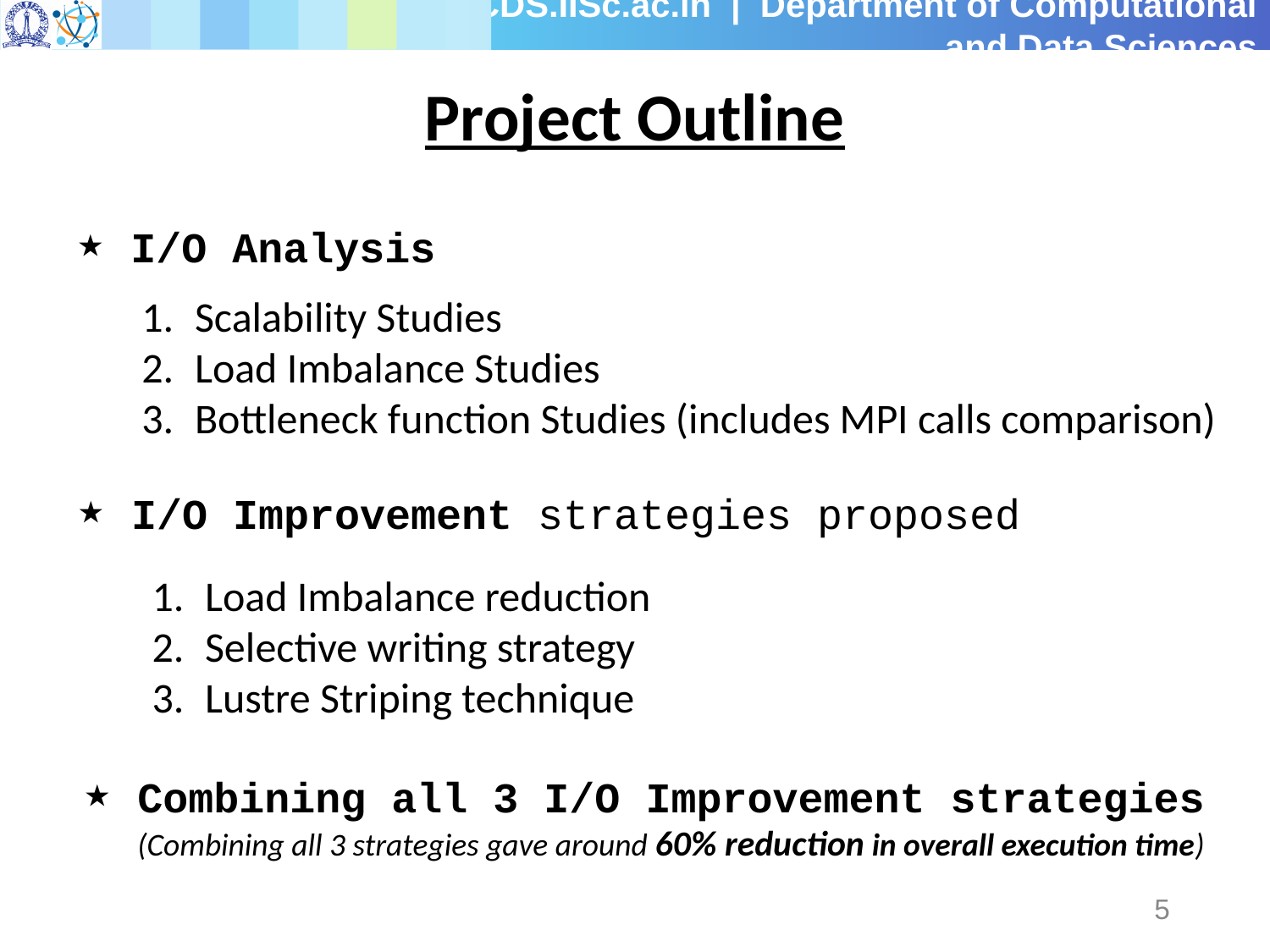

Project Outline
I/O Analysis
Scalability Studies
Load Imbalance Studies
Bottleneck function Studies (includes MPI calls comparison)

I/O Improvement strategies proposed
Load Imbalance reduction
Selective writing strategy
Lustre Striping technique

Combining all 3 I/O Improvement strategies
(Combining all 3 strategies gave around 60% reduction in overall execution time)
5